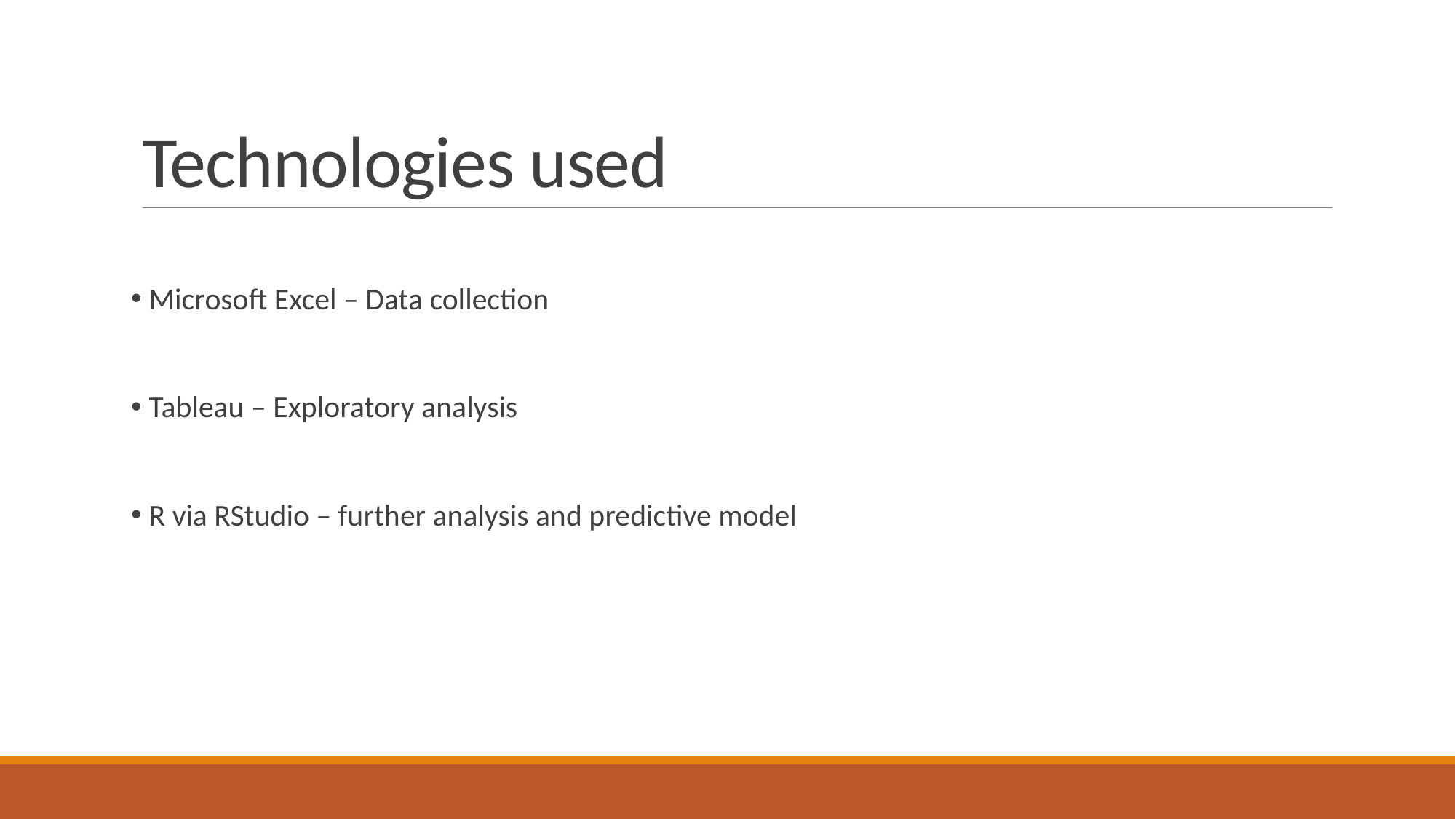

# Technologies used

 Microsoft Excel – Data collection

 Tableau – Exploratory analysis

 R via RStudio – further analysis and predictive model